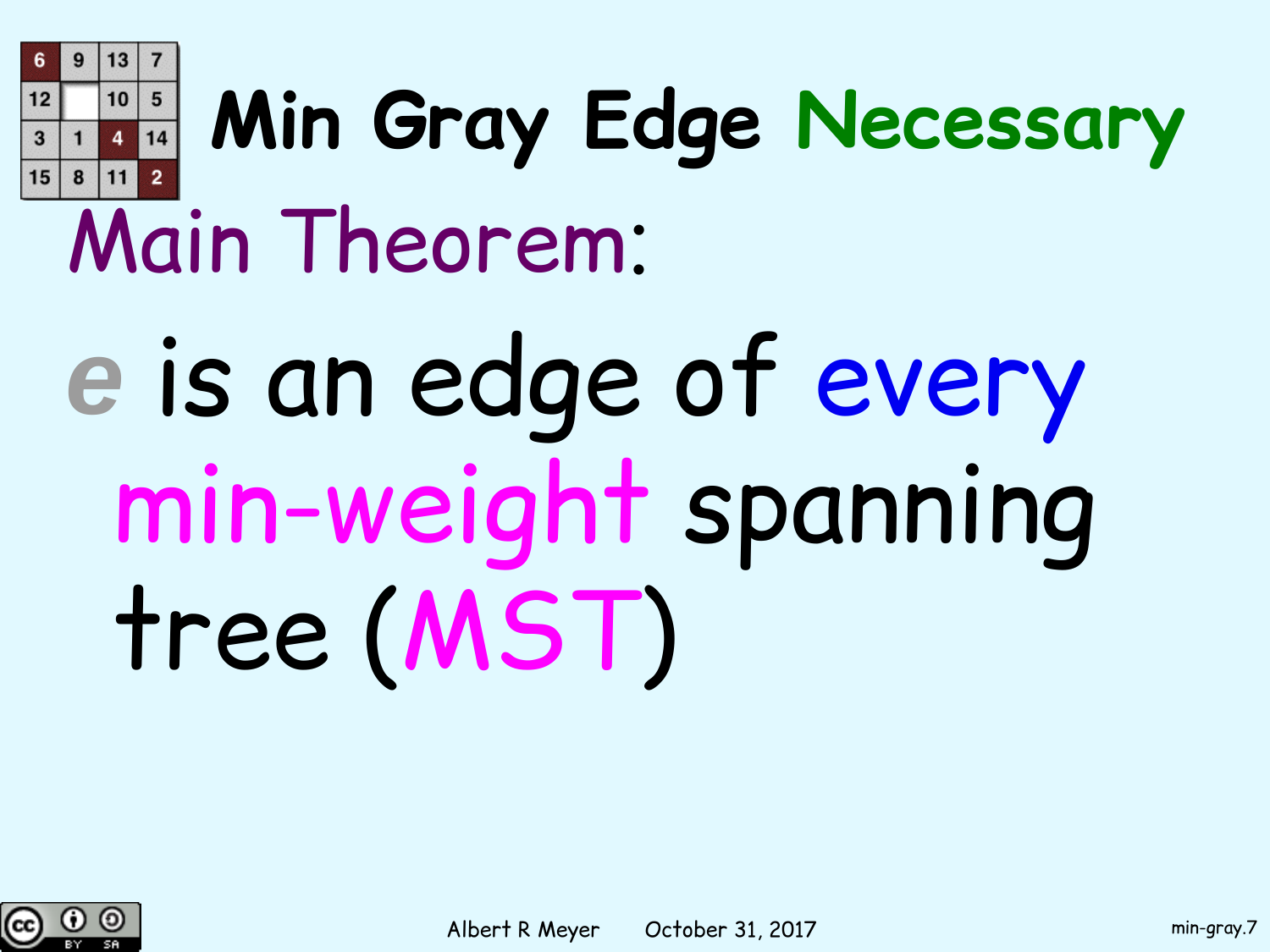

# Min Gray Edge Necessary
Main Theorem:
e is an edge of every min-weight spanning tree (MST)
min-gray.7